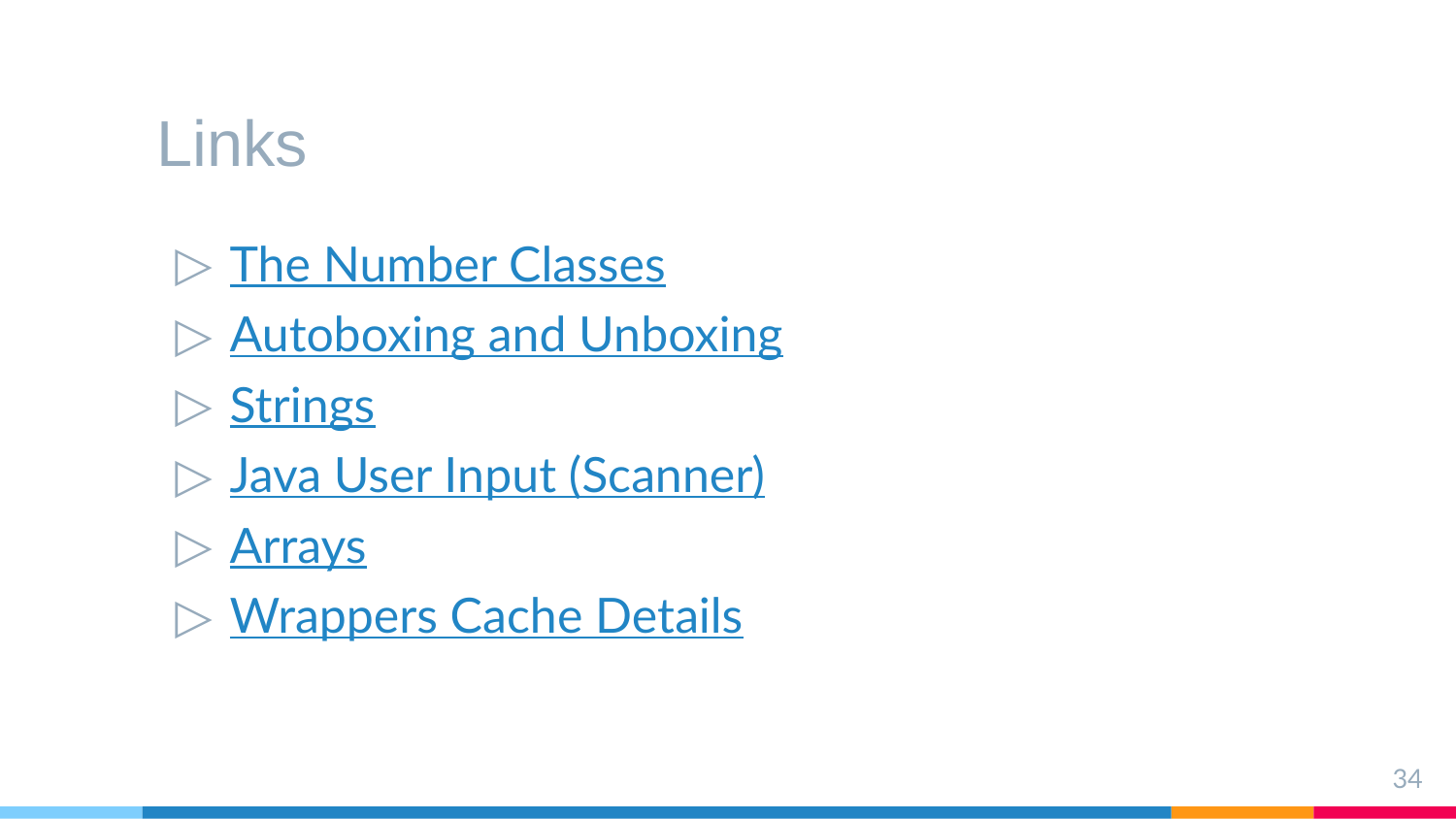

# Links
The Number Classes
Autoboxing and Unboxing
Strings
Java User Input (Scanner)
Arrays
Wrappers Cache Details
34